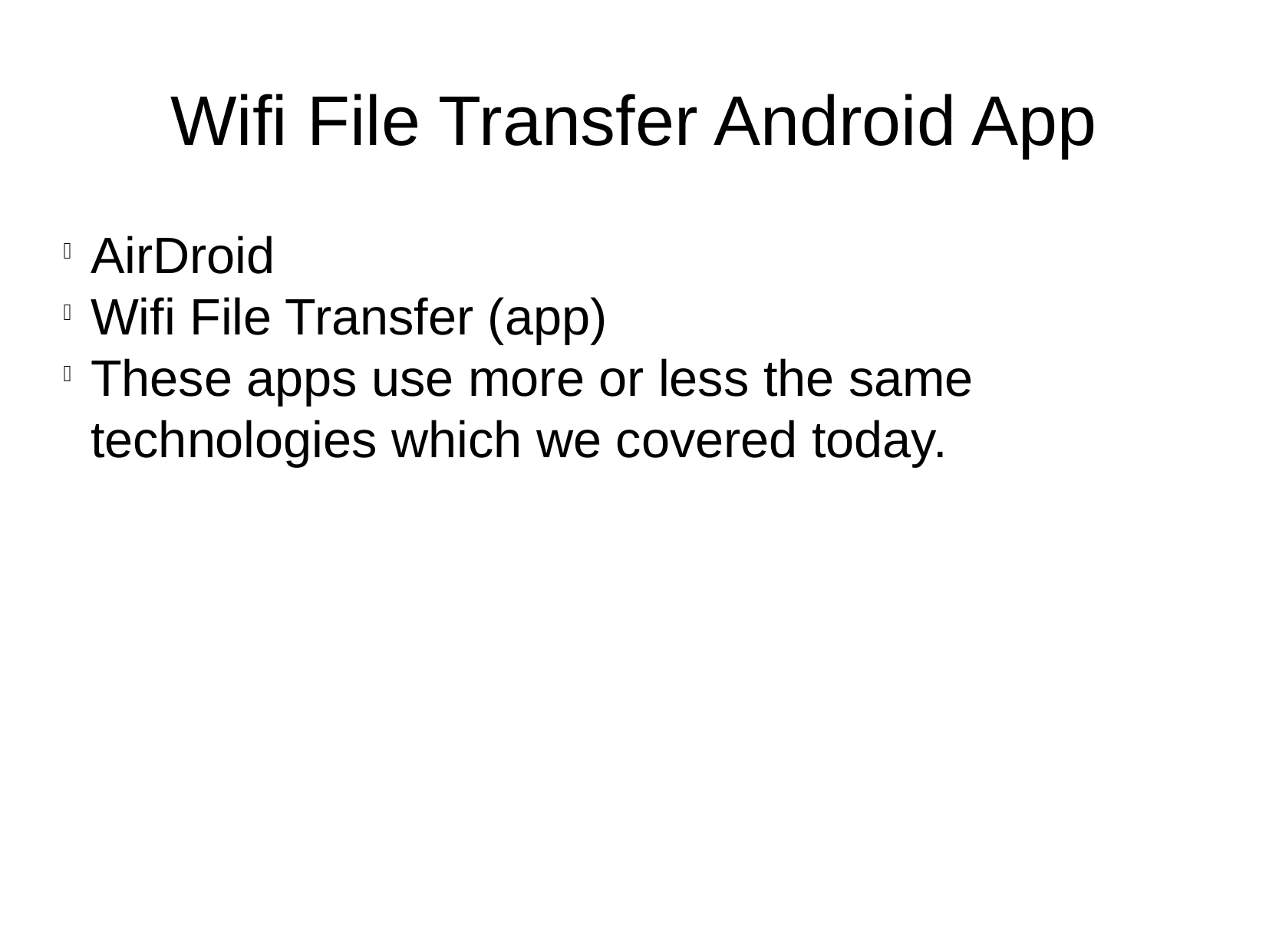

Wifi File Transfer Android App
AirDroid
Wifi File Transfer (app)
These apps use more or less the same technologies which we covered today.